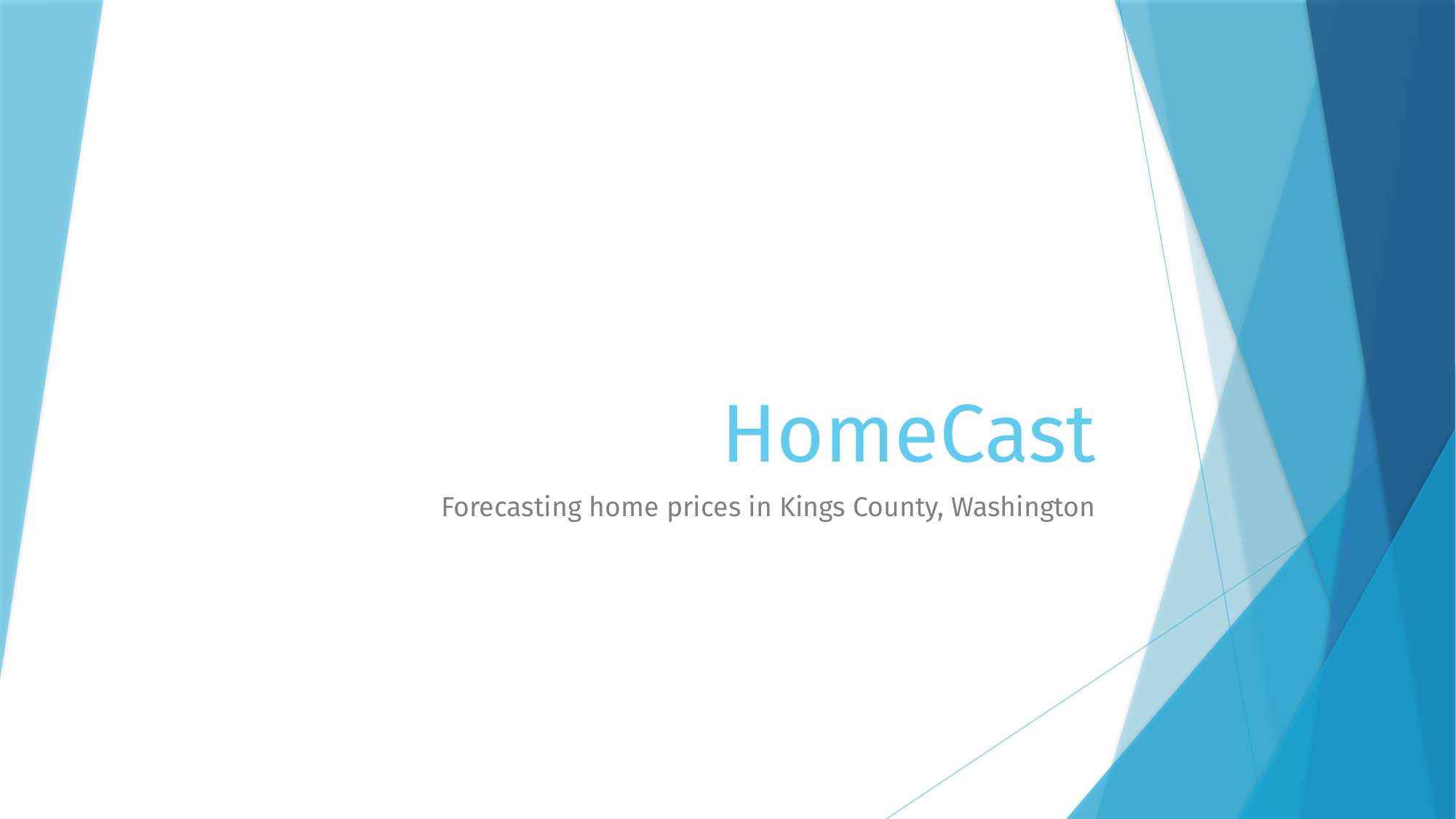

# HomeCast
Forecasting home prices in Kings County, Washington